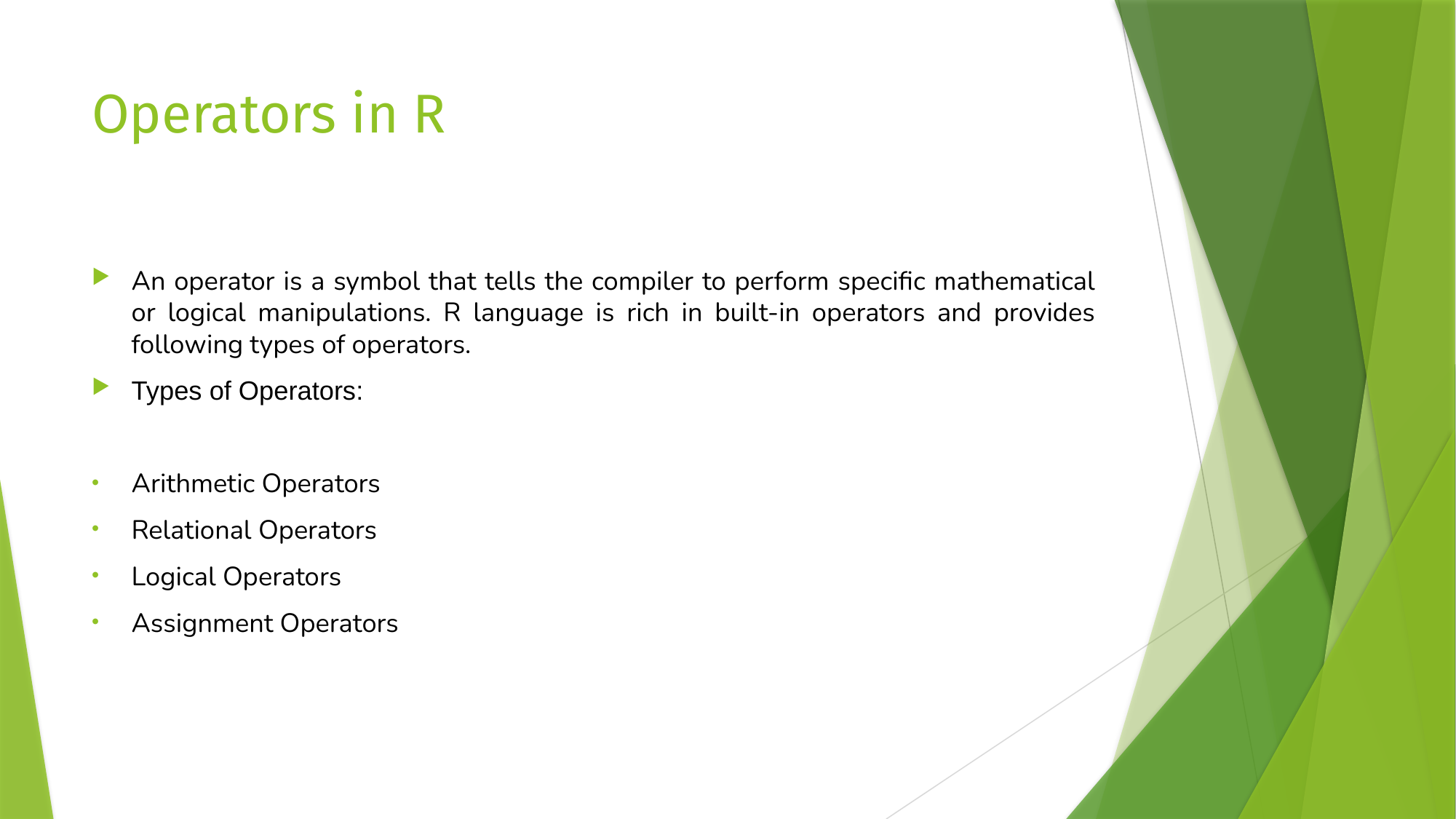

# Operators in R
An operator is a symbol that tells the compiler to perform specific mathematical or logical manipulations. R language is rich in built-in operators and provides following types of operators.
Types of Operators:

Arithmetic Operators
Relational Operators
Logical Operators
Assignment Operators